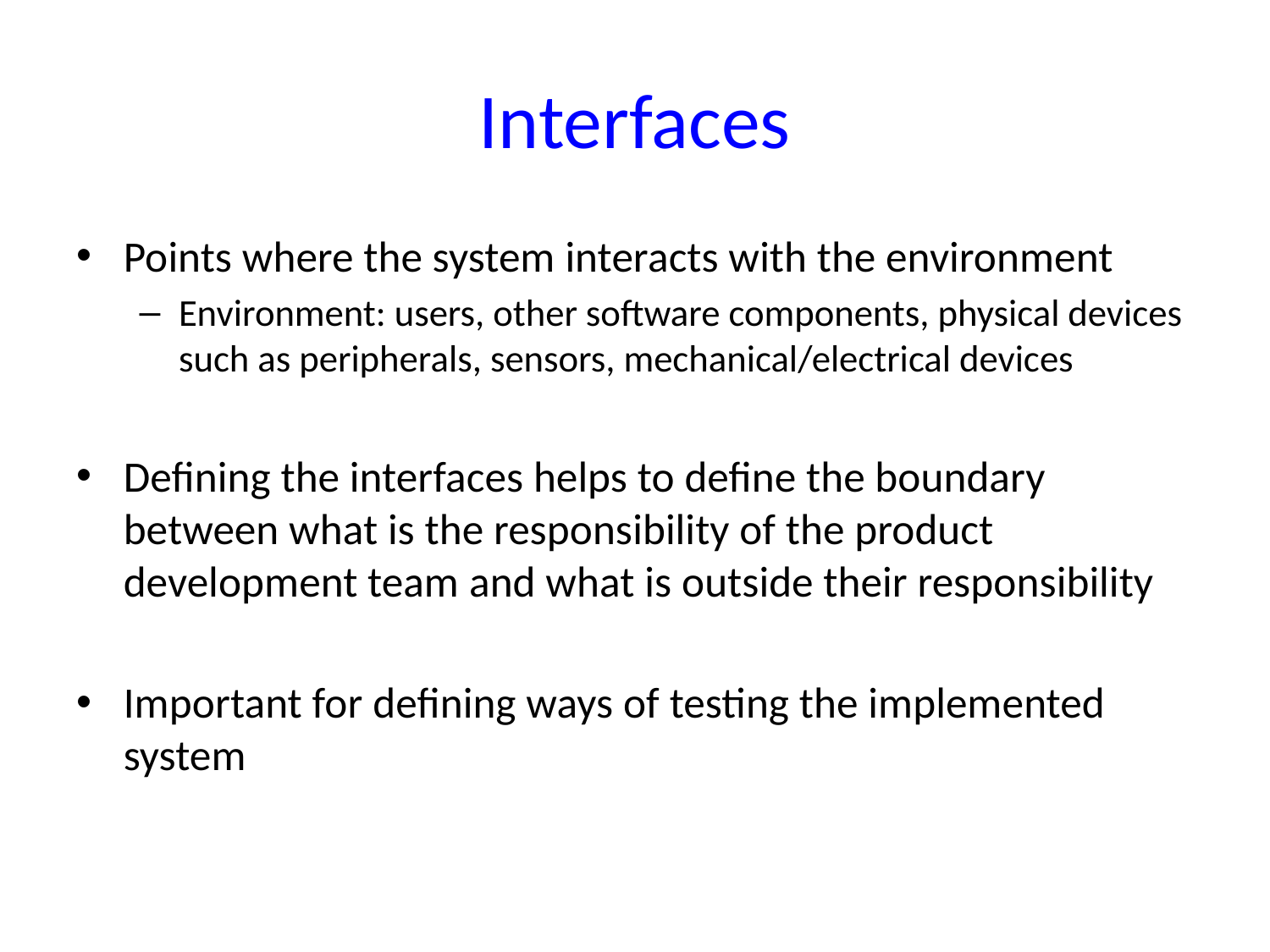

# Interfaces
Points where the system interacts with the environment
Environment: users, other software components, physical devices such as peripherals, sensors, mechanical/electrical devices

Defining the interfaces helps to define the boundary between what is the responsibility of the product development team and what is outside their responsibility

Important for defining ways of testing the implemented system